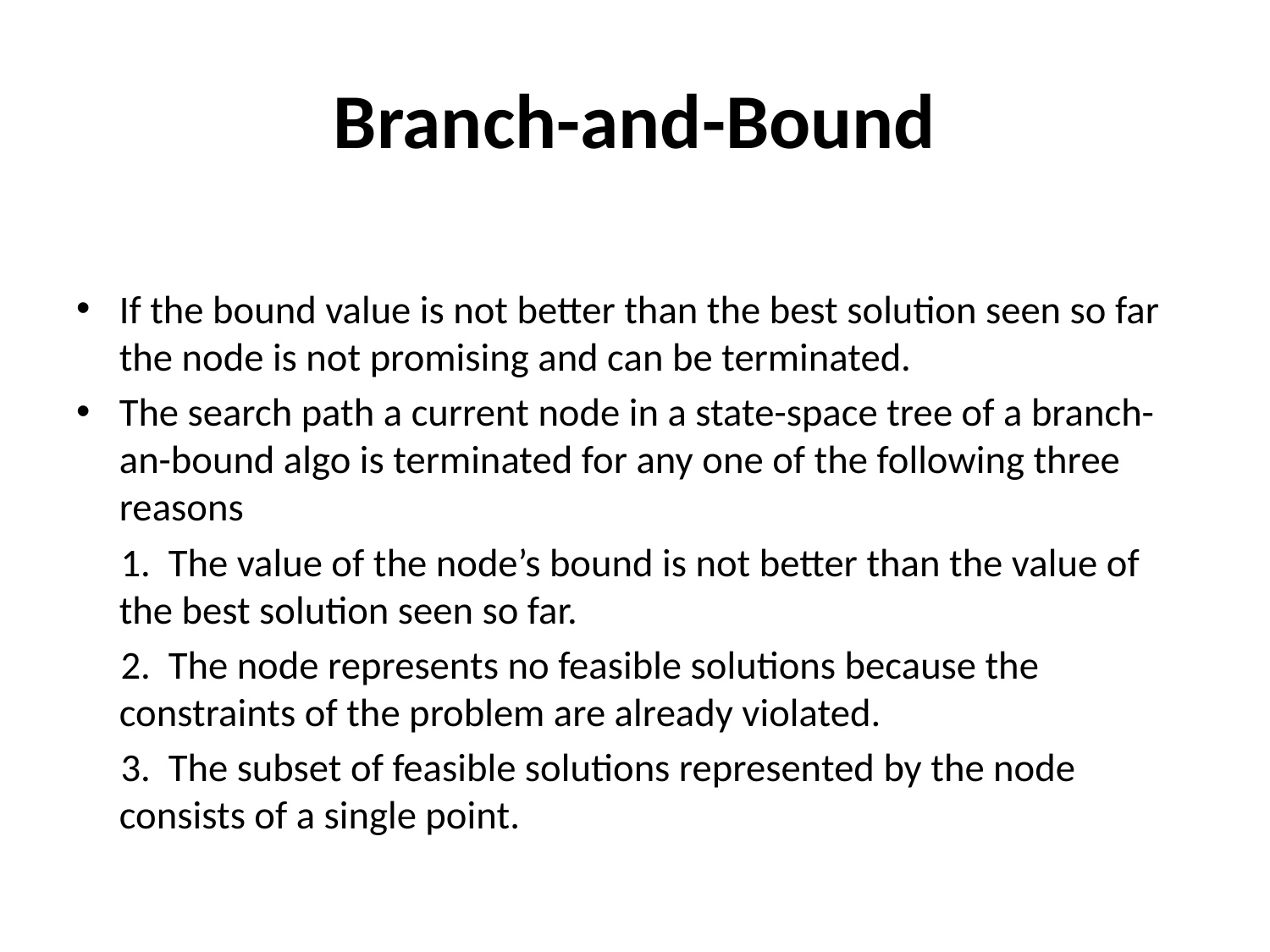

# Branch-and-Bound

If the bound value is not better than the best solution seen so far the node is not promising and can be terminated.
The search path a current node in a state-space tree of a branch-an-bound algo is terminated for any one of the following three reasons
     1.  The value of the node’s bound is not better than the value of the best solution seen so far.
     2.  The node represents no feasible solutions because the constraints of the problem are already violated.
     3.  The subset of feasible solutions represented by the node consists of a single point.